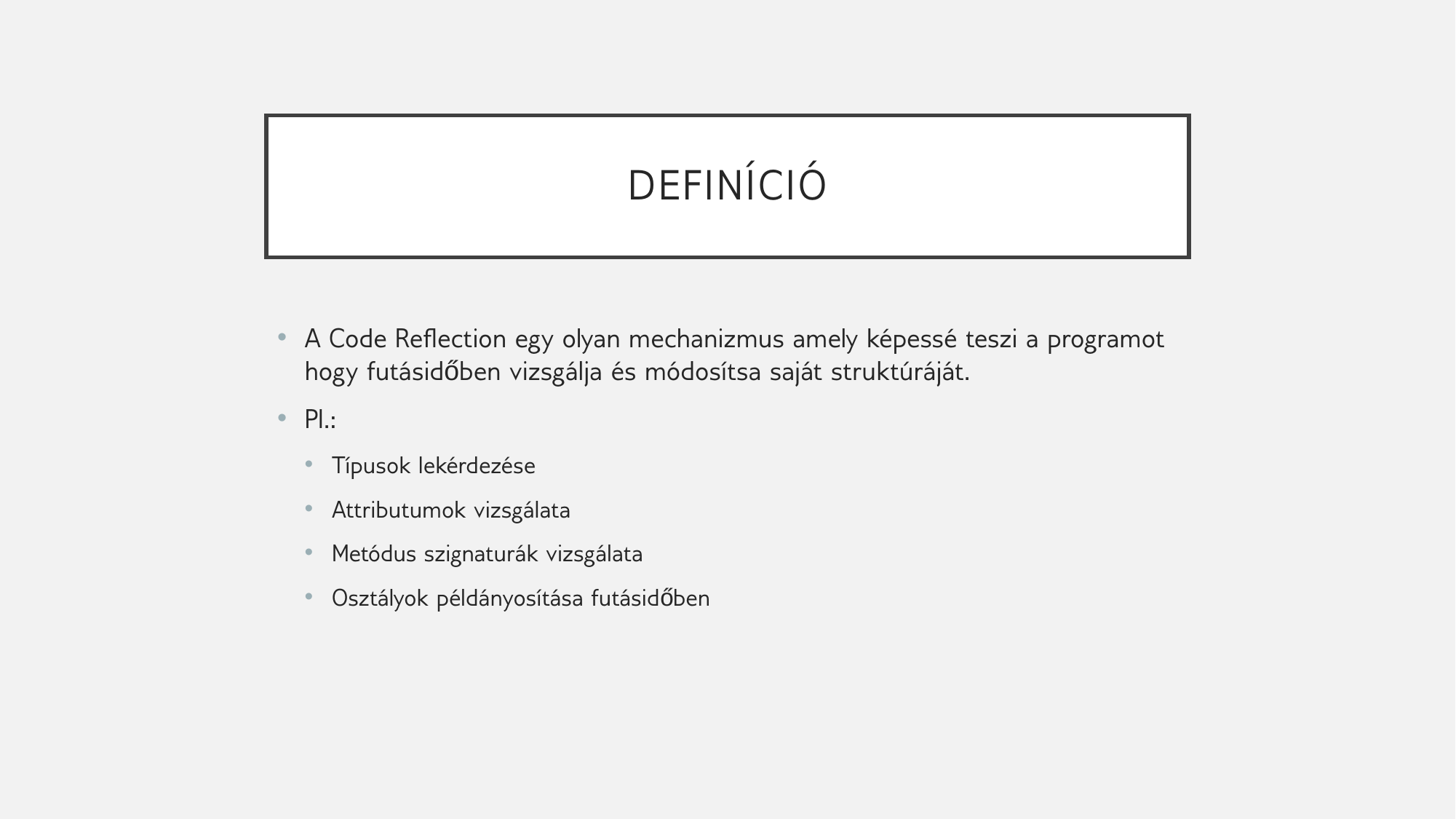

# Definíció
A Code Reflection egy olyan mechanizmus amely képessé teszi a programot hogy futásidőben vizsgálja és módosítsa saját struktúráját.
Pl.:
Típusok lekérdezése
Attributumok vizsgálata
Metódus szignaturák vizsgálata
Osztályok példányosítása futásidőben